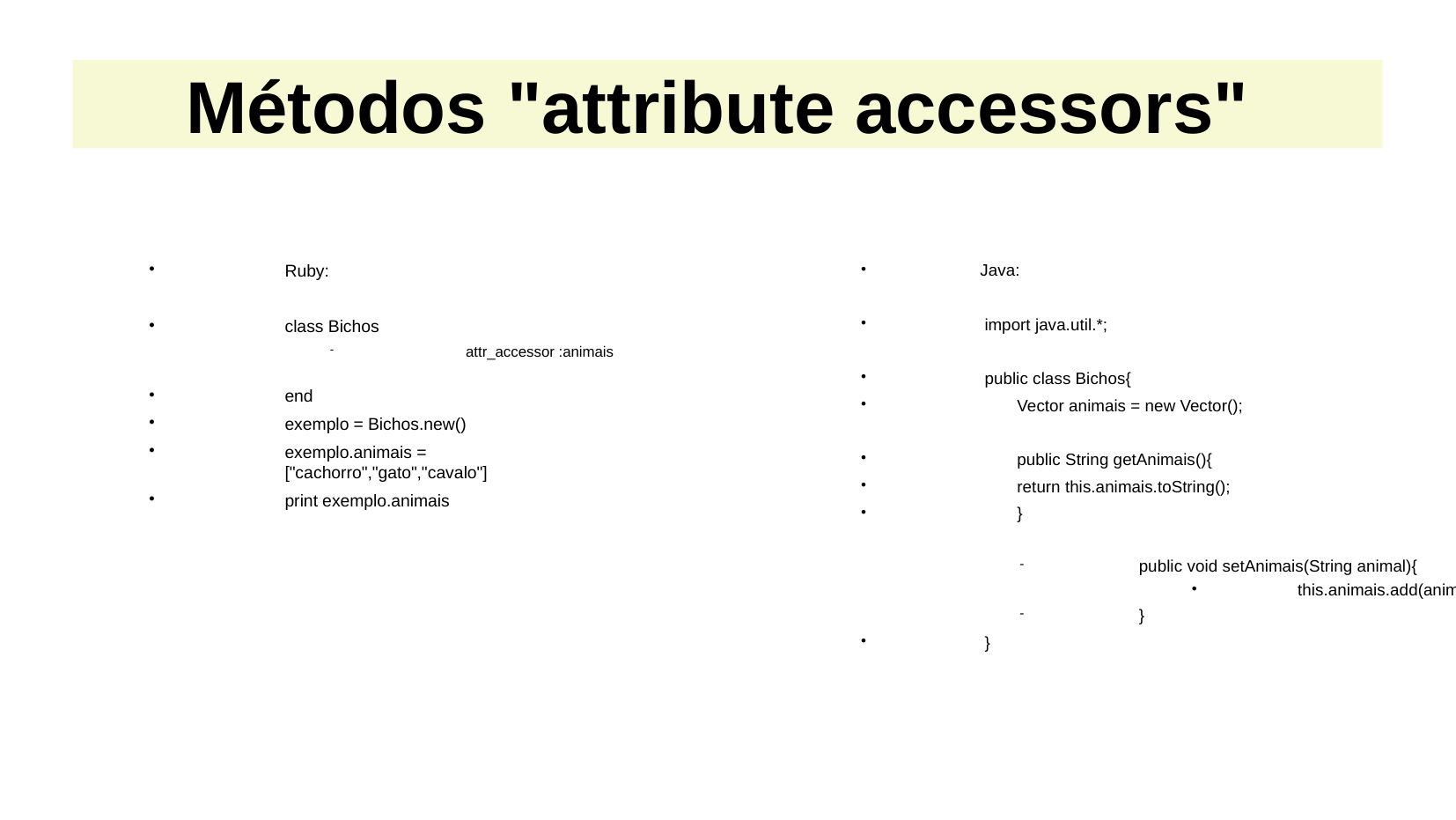

Métodos "attribute accessors"
Ruby:

class Bichos
attr_accessor :animais
end
exemplo = Bichos.new()
exemplo.animais = ["cachorro","gato","cavalo"]
print exemplo.animais
Java:

 import java.util.*;

 public class Bichos{
 	Vector animais = new Vector();

  	public String getAnimais(){
    	return this.animais.toString();
 	}

public void setAnimais(String animal){
this.animais.add(animal);
}
 }